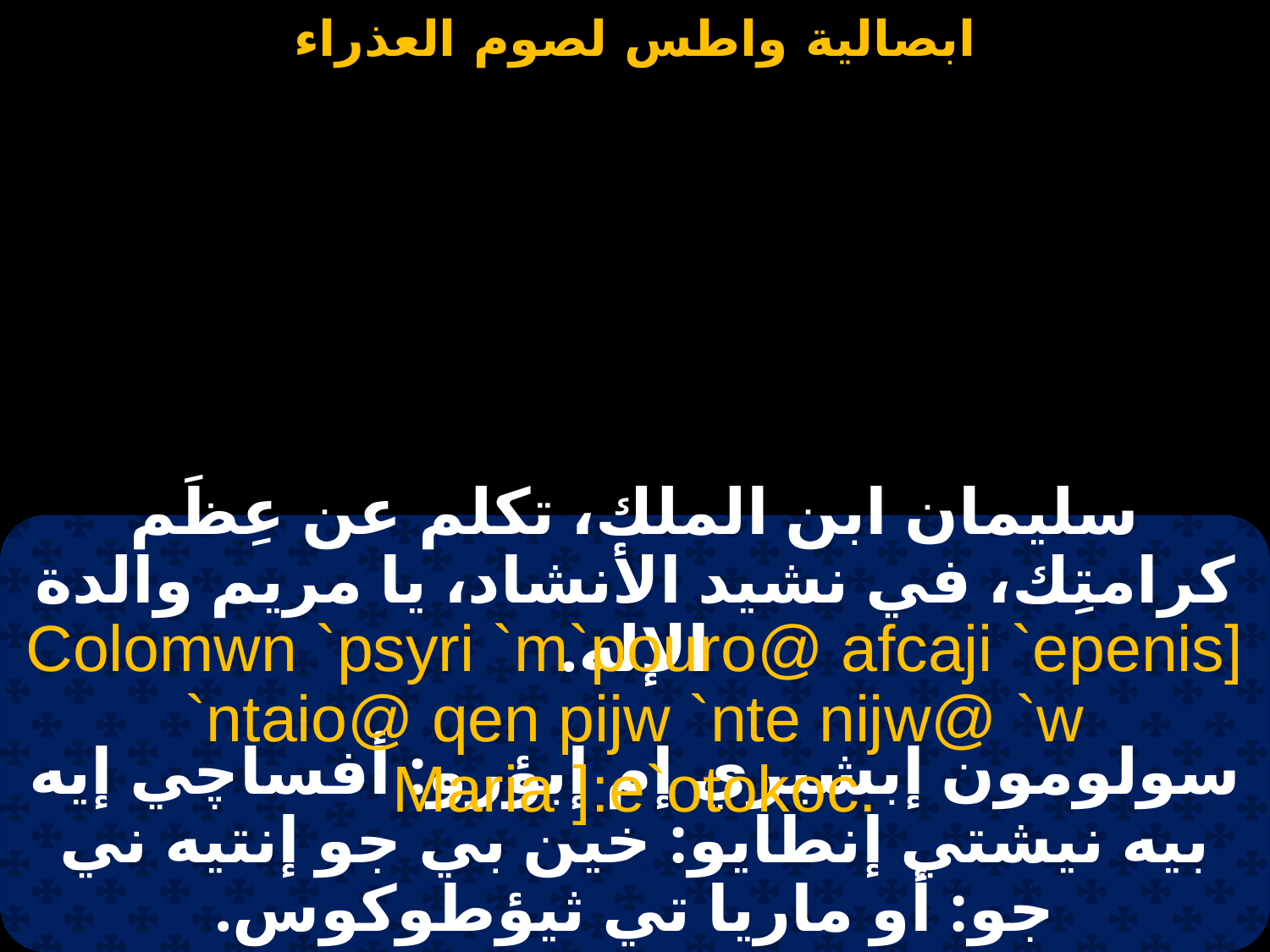

#
سليمان ابن الملك، تكلم عن عِظَم كرامتِك، في نشيد الأنشاد، يا مريم والدة الإله.
Colomwn `psyri `m`pouro@ afcaji `epenis] `ntaio@ qen pijw `nte nijw@ `w Maria ]:e`otokoc.
سولومون إبشيري إم إبؤرو: أفساچي إيه بيه نيشتي إنطايو: خين بي جو إنتيه ني جو: أو ماريا تي ثيؤطوكوس.